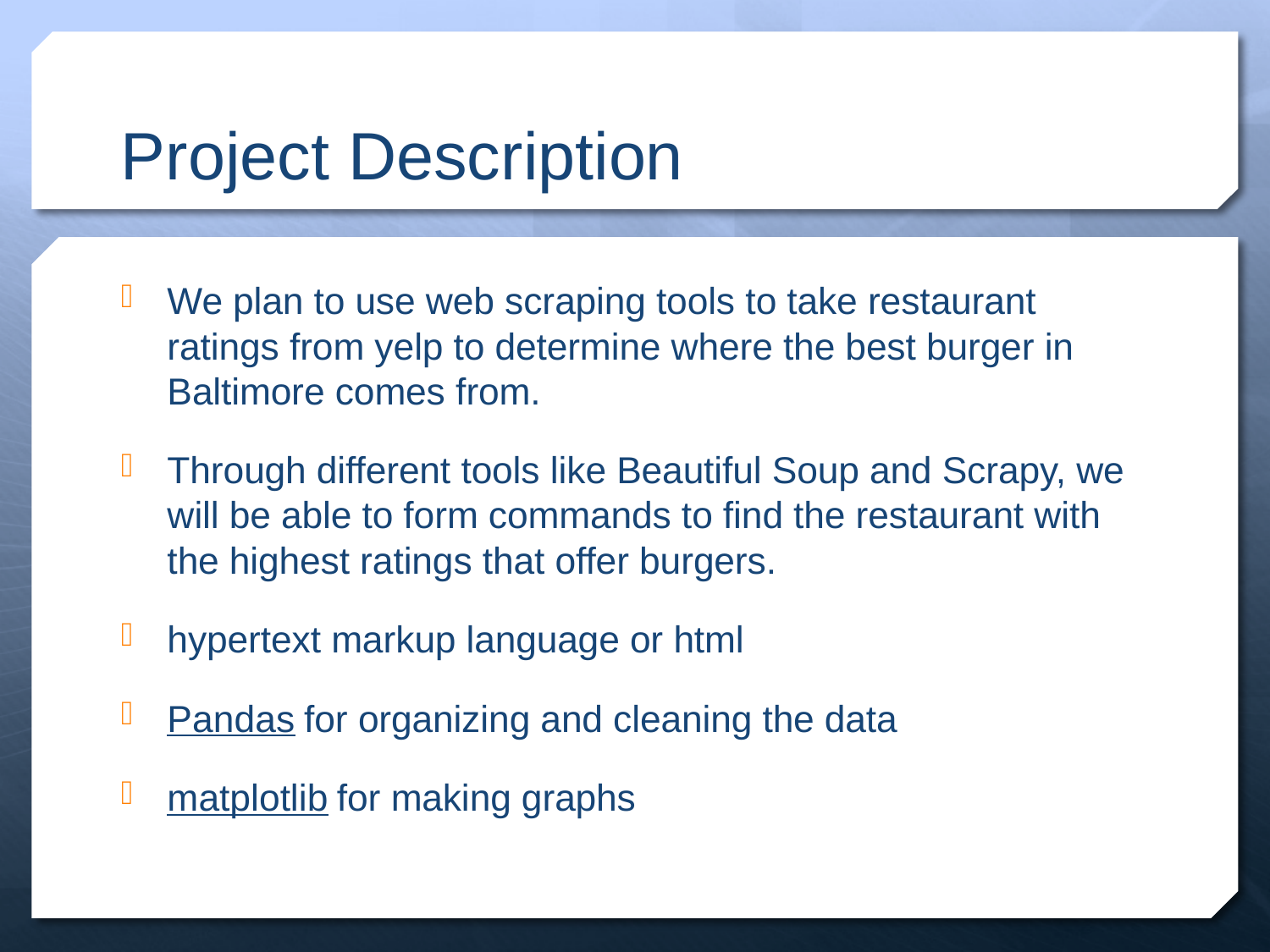

# Project Description
We plan to use web scraping tools to take restaurant ratings from yelp to determine where the best burger in Baltimore comes from.
Through different tools like Beautiful Soup and Scrapy, we will be able to form commands to find the restaurant with the highest ratings that offer burgers.
hypertext markup language or html
Pandas for organizing and cleaning the data
matplotlib for making graphs